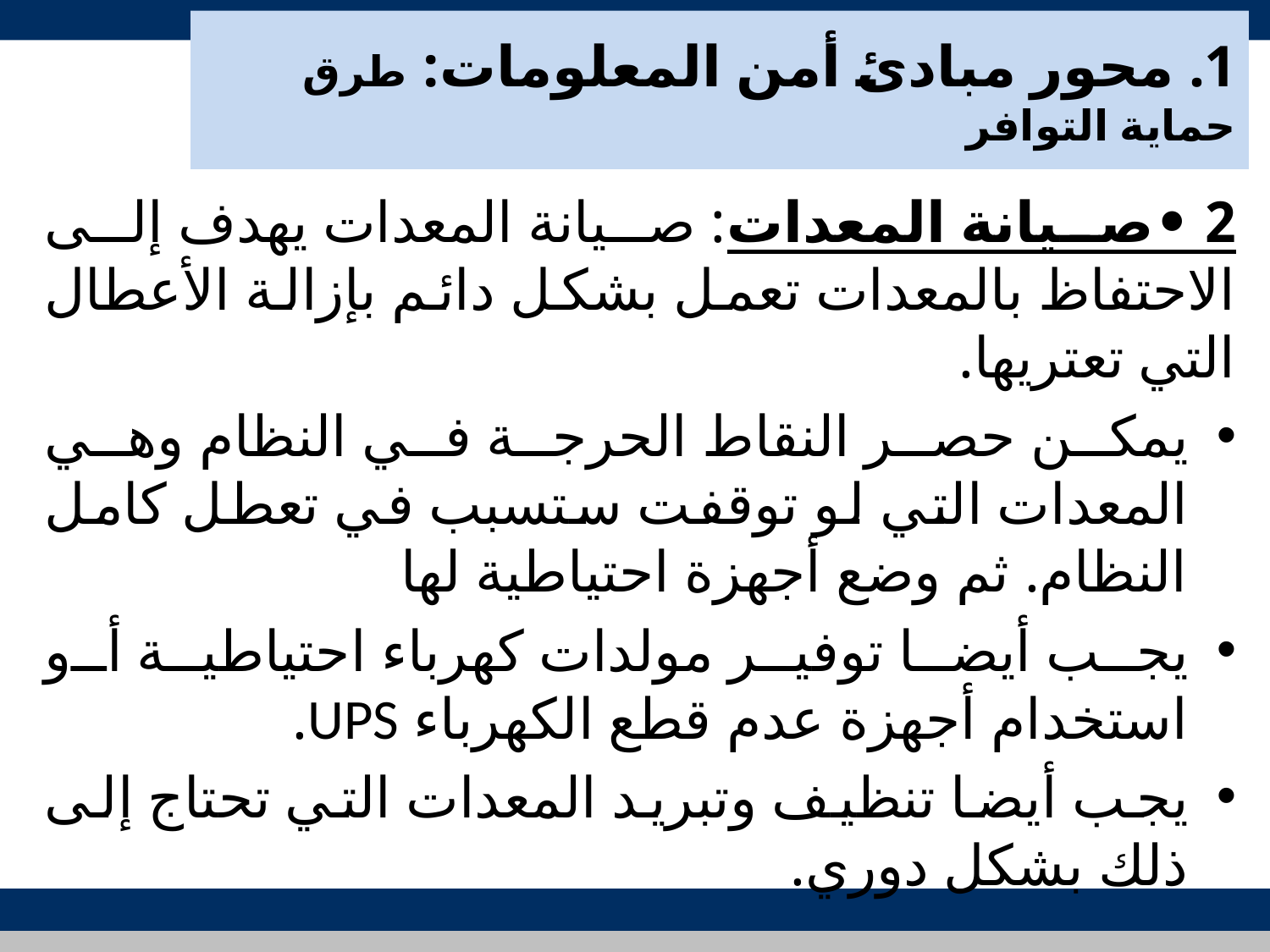

# 1. محور مبادئ أمن المعلومات: طرق حماية التوافر
2 •	صيانة المعدات: صيانة المعدات يهدف إلى الاحتفاظ بالمعدات تعمل بشكل دائم بإزالة الأعطال التي تعتريها.
يمكن حصر النقاط الحرجة في النظام وهي المعدات التي لو توقفت ستسبب في تعطل كامل النظام. ثم وضع أجهزة احتياطية لها
يجب أيضا توفير مولدات كهرباء احتياطية أو استخدام أجهزة عدم قطع الكهرباء UPS.
يجب أيضا تنظيف وتبريد المعدات التي تحتاج إلى ذلك بشكل دوري.